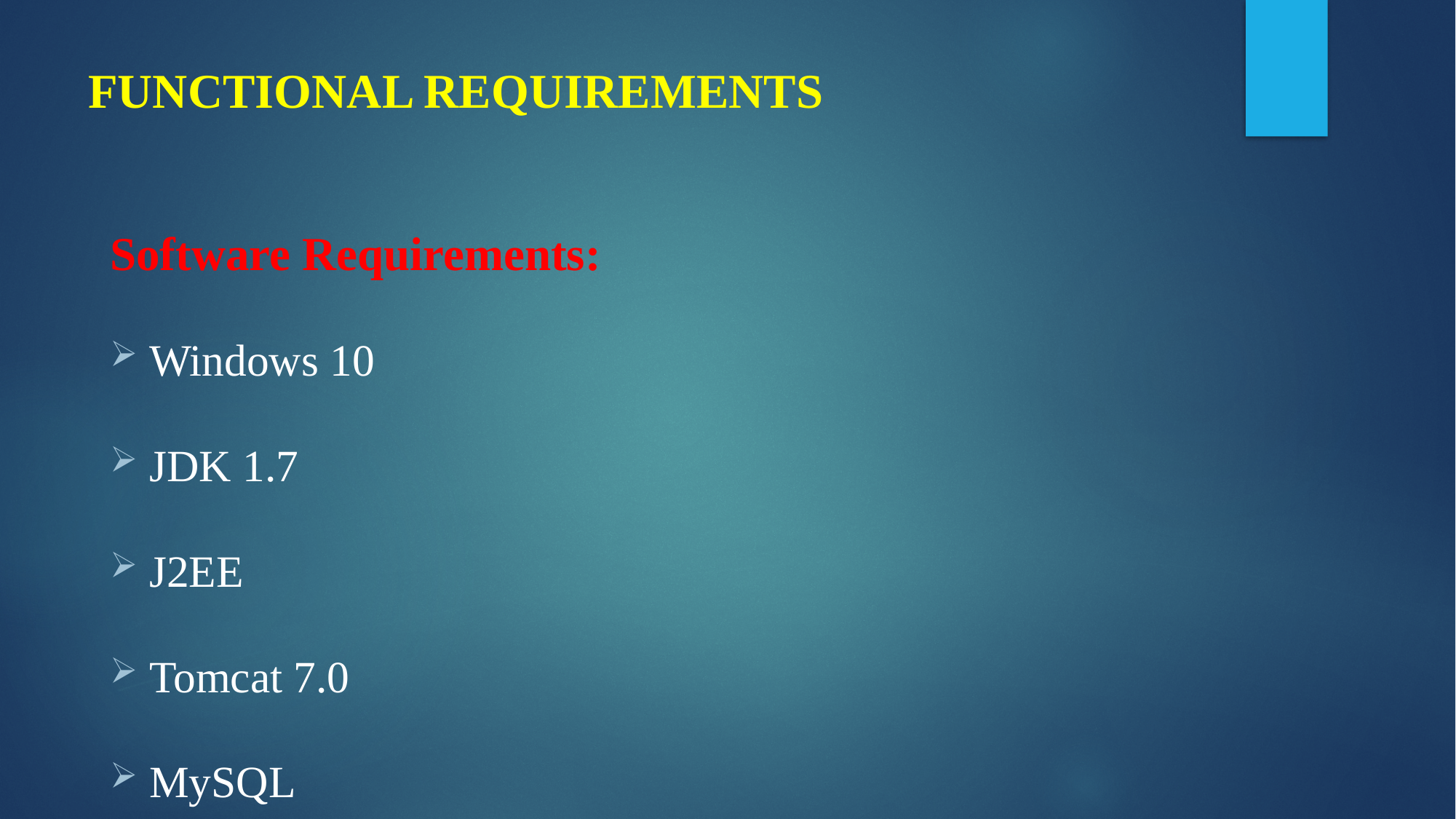

# FUNCTIONAL REQUIREMENTS

Software Requirements:
Windows 10
JDK 1.7
J2EE
Tomcat 7.0
MySQL